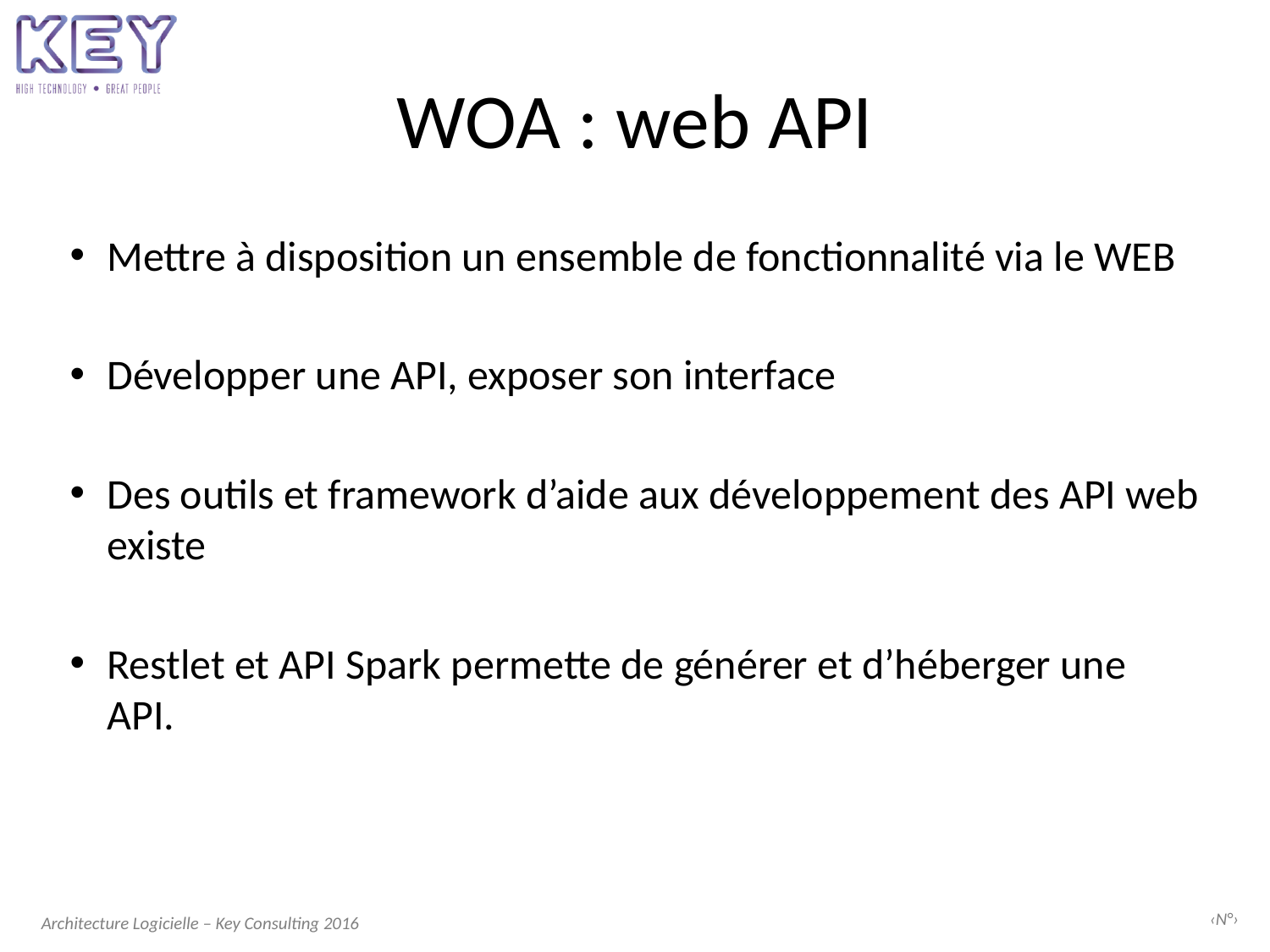

# WOA : web API
Mettre à disposition un ensemble de fonctionnalité via le WEB

Développer une API, exposer son interface

Des outils et framework d’aide aux développement des API web existe

Restlet et API Spark permette de générer et d’héberger une API.